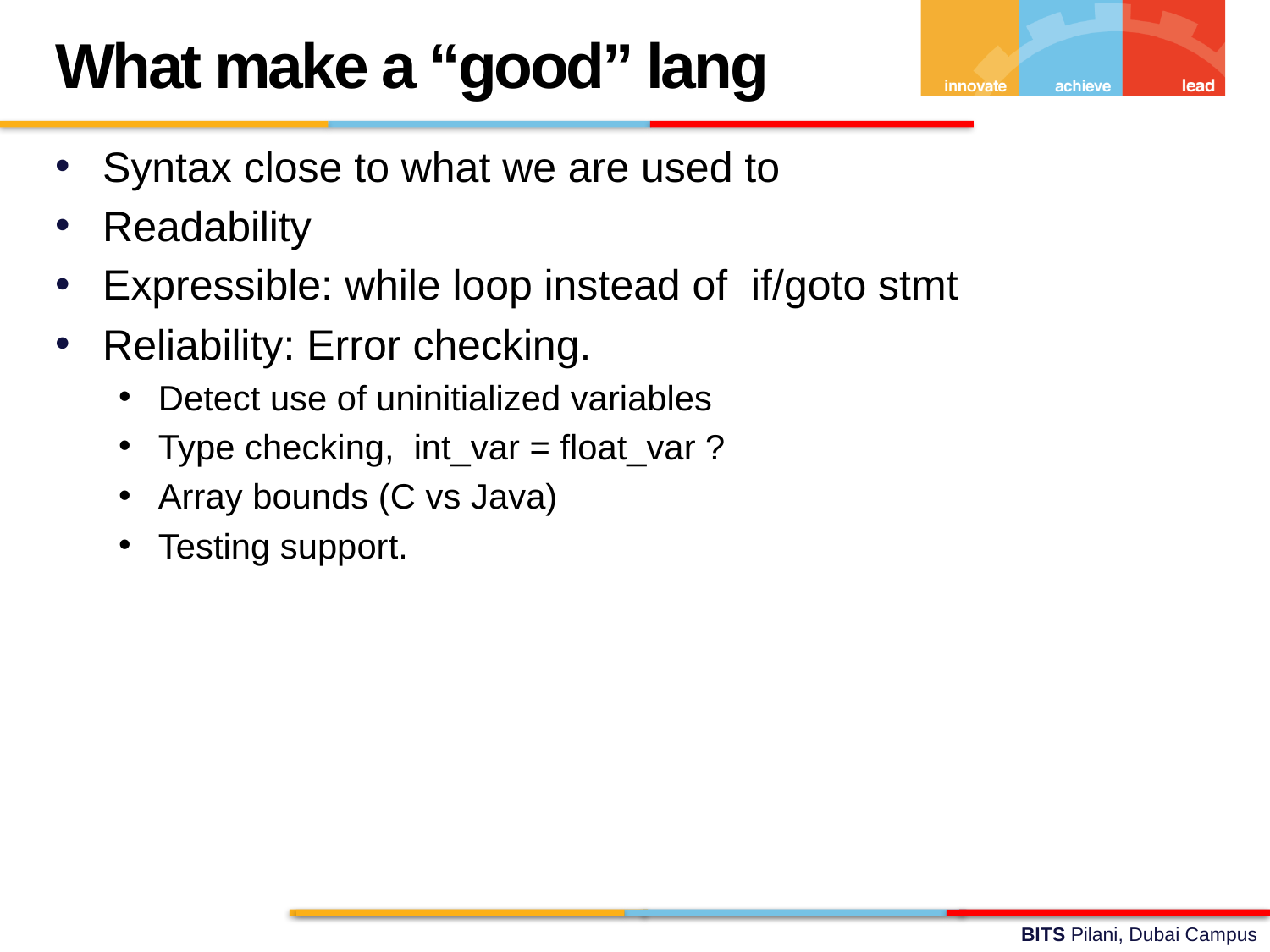

What make a “good” lang
Syntax close to what we are used to
Readability
Expressible: while loop instead of  if/goto stmt
Reliability: Error checking.
Detect use of uninitialized variables
Type checking,  int_var = float_var ?
Array bounds (C vs Java)
Testing support.